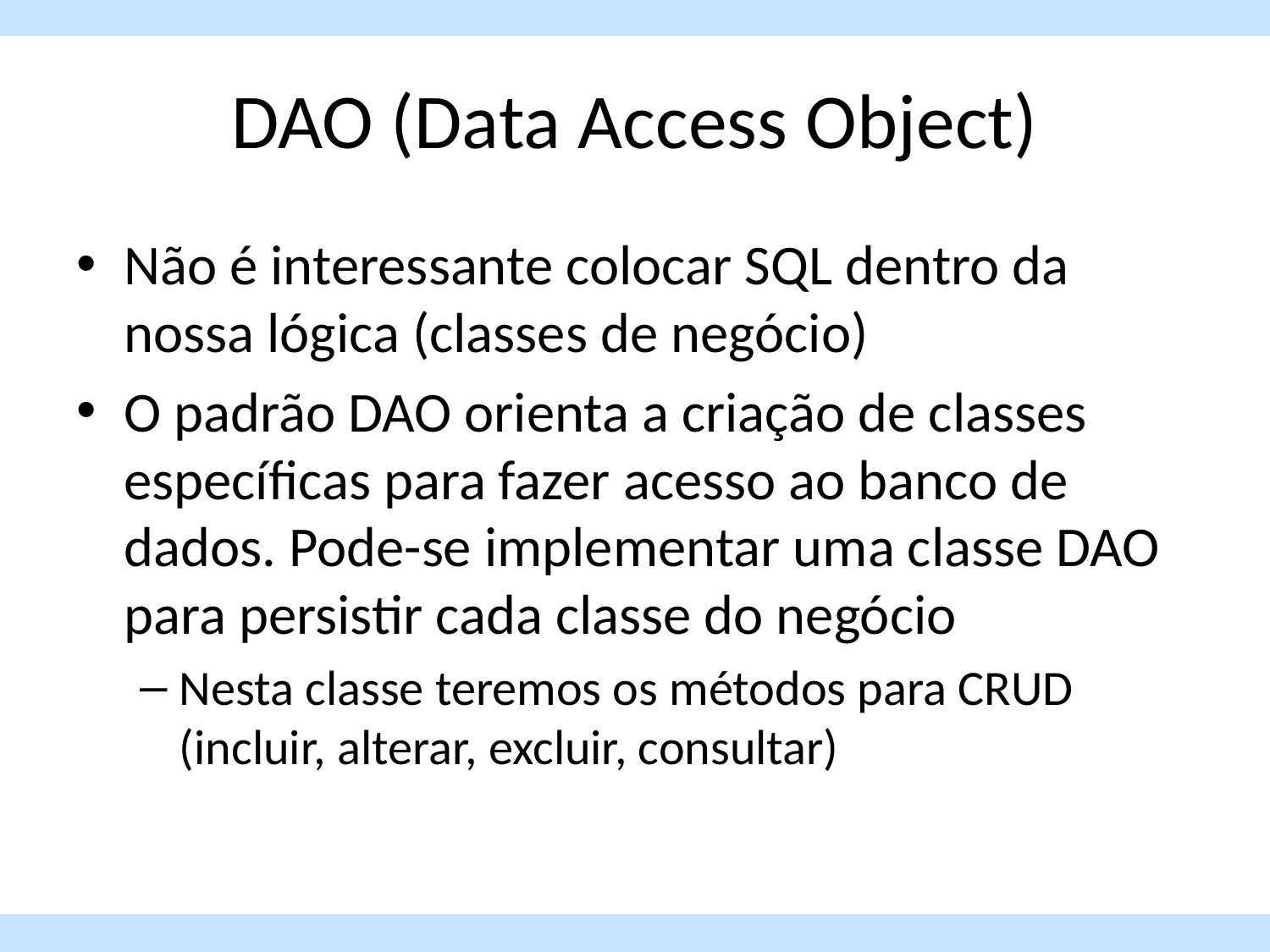

# DAO (Data Access Object)
Não é interessante colocar SQL dentro da nossa lógica (classes de negócio)
O padrão DAO orienta a criação de classes específicas para fazer acesso ao banco de dados. Pode-se implementar uma classe DAO para persistir cada classe do negócio
Nesta classe teremos os métodos para CRUD (incluir, alterar, excluir, consultar)